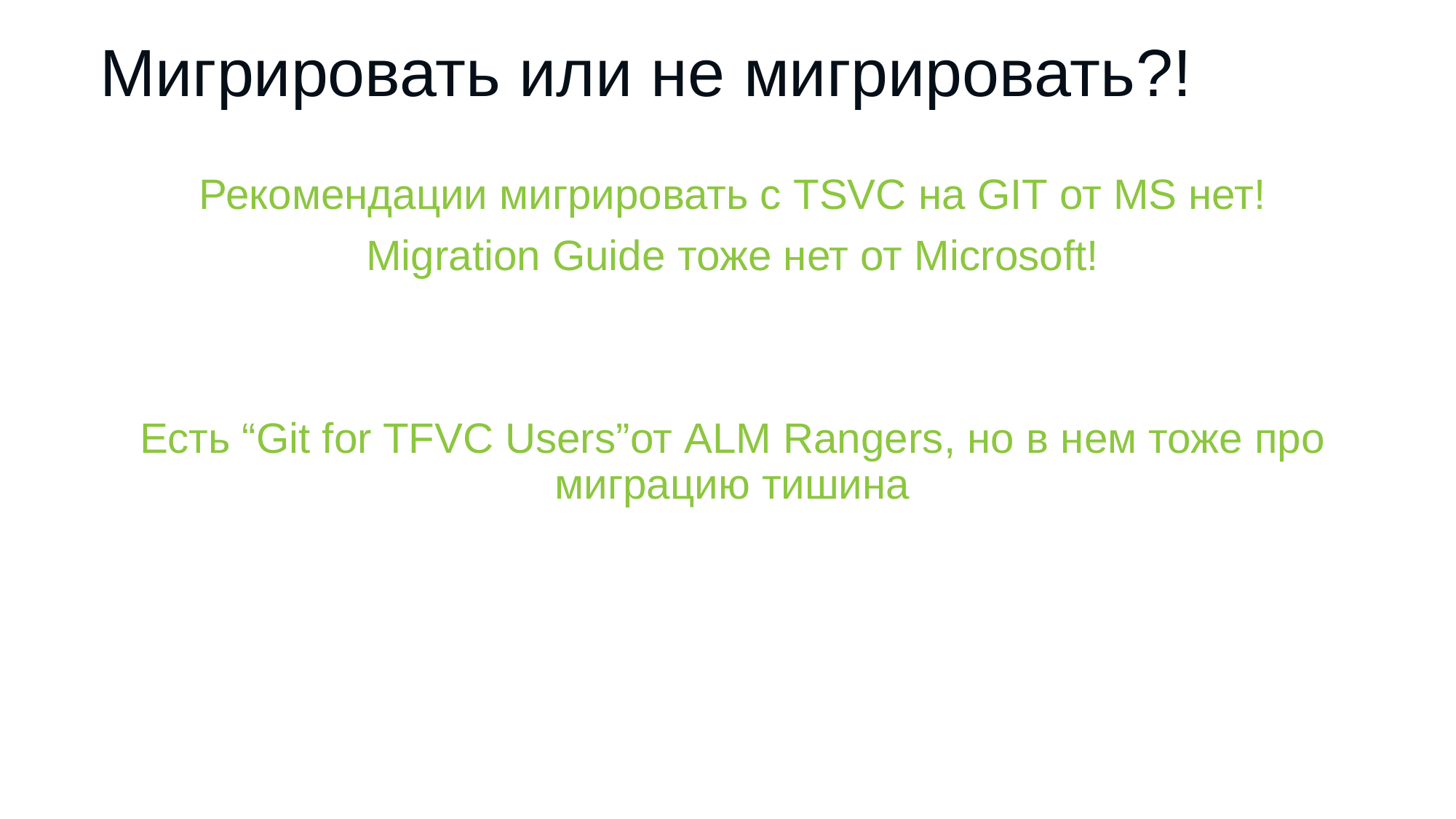

# Мигрировать или не мигрировать?!
Рекомендации мигрировать с TSVC на GIT от MS нет!
Migration Guide тоже нет от Microsoft!

Есть “Git for TFVC Users”от ALM Rangers, но в нем тоже про миграцию тишина